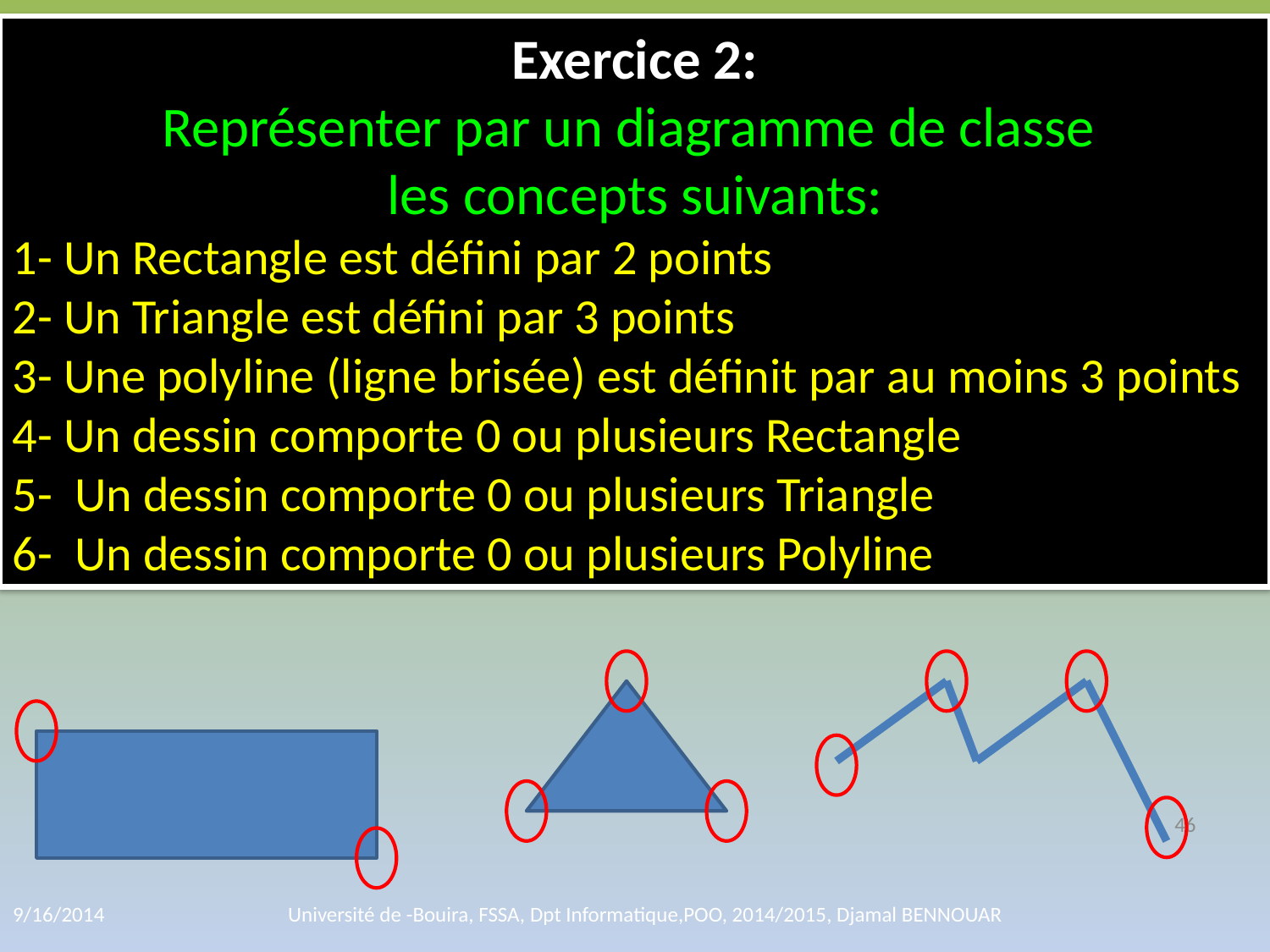

Exercice 2:
Représenter par un diagramme de classe
les concepts suivants:
1- Un Rectangle est défini par 2 points
2- Un Triangle est défini par 3 points
3- Une polyline (ligne brisée) est définit par au moins 3 points
4- Un dessin comporte 0 ou plusieurs Rectangle
5-  Un dessin comporte 0 ou plusieurs Triangle
6-  Un dessin comporte 0 ou plusieurs Polyline

46

9/16/2014
Université de -Bouira, FSSA, Dpt Informatique,POO, 2014/2015, Djamal BENNOUAR